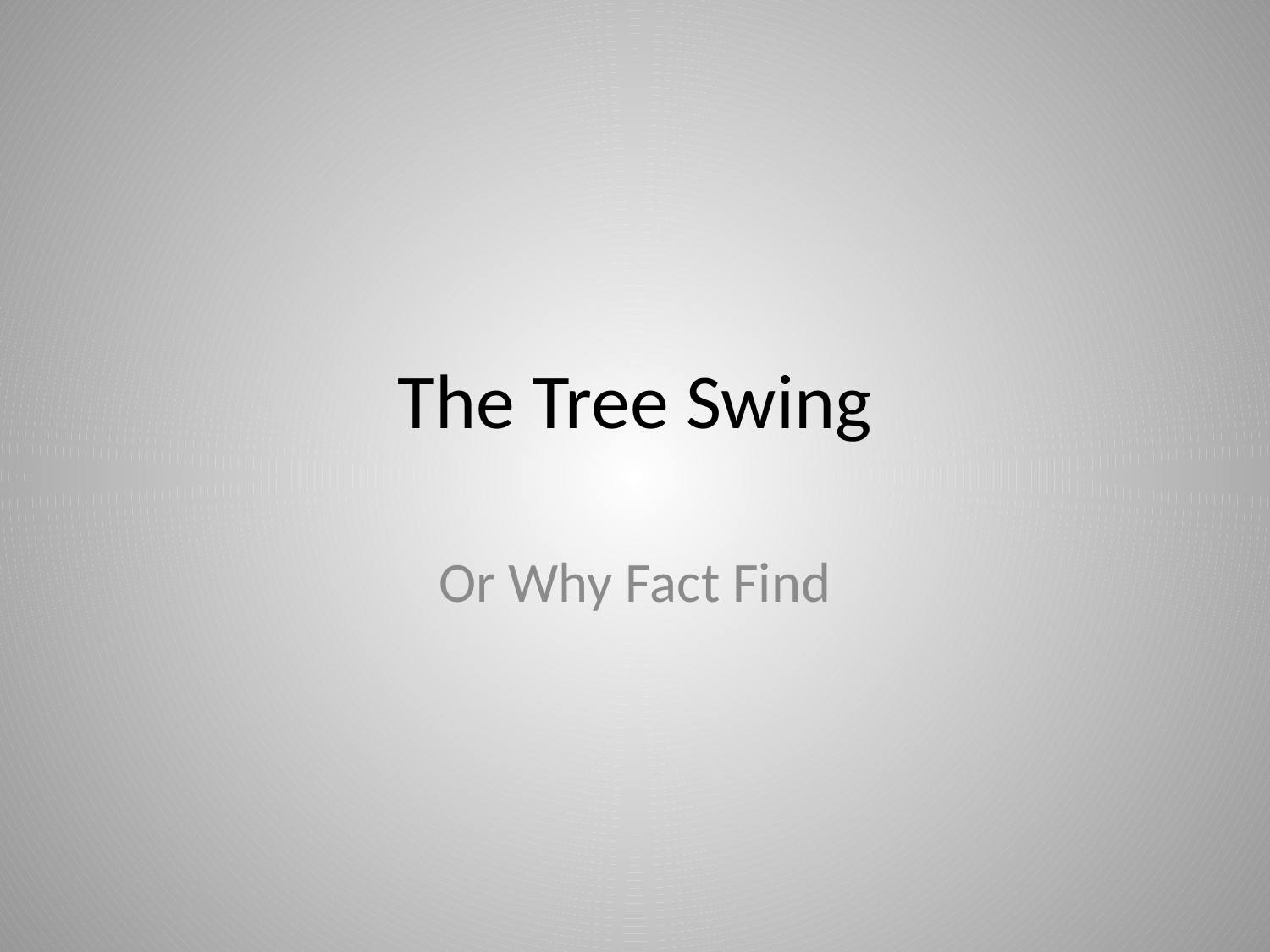

# The Tree Swing
Or Why Fact Find